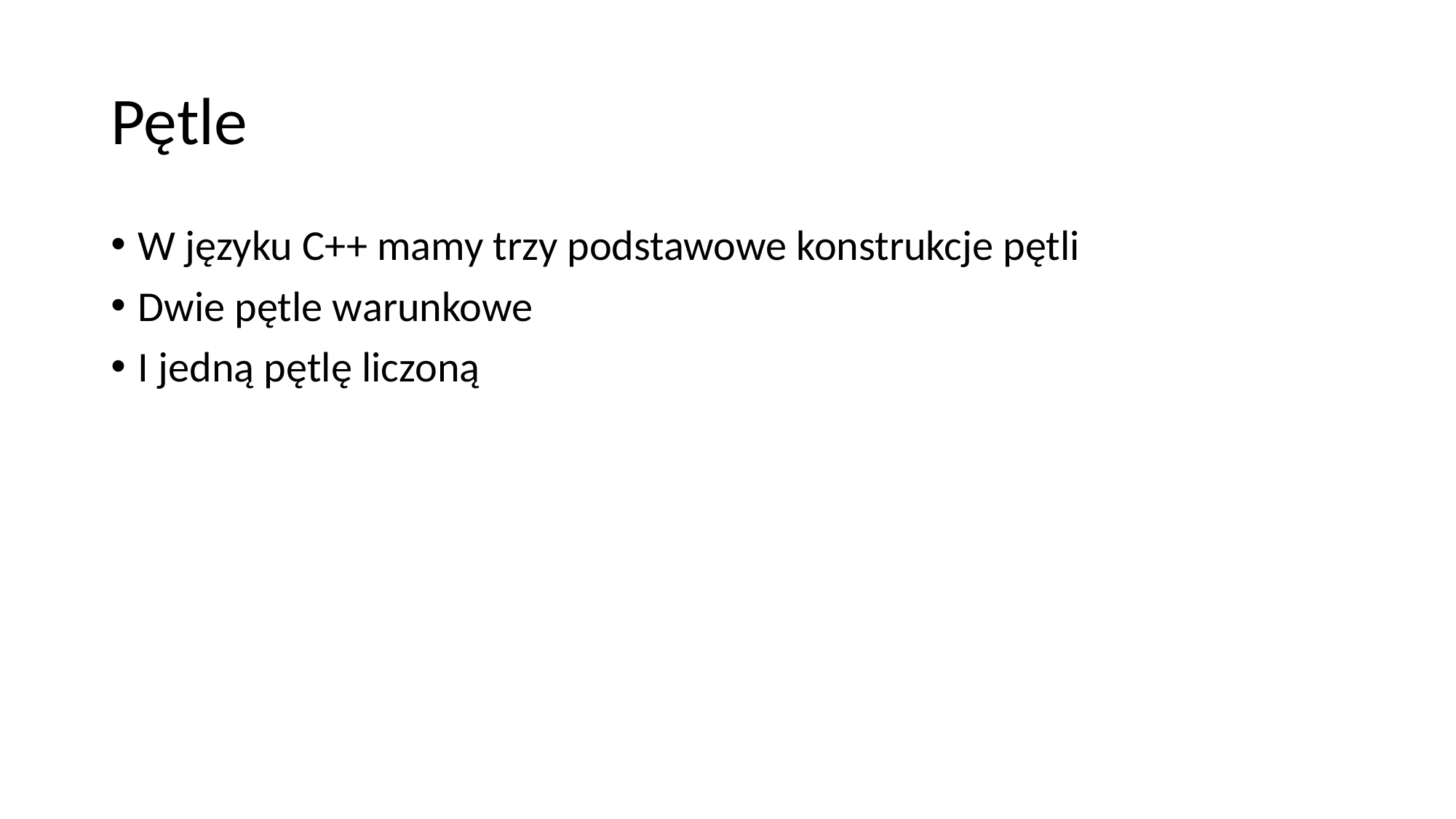

# Pętle
W języku C++ mamy trzy podstawowe konstrukcje pętli
Dwie pętle warunkowe
I jedną pętlę liczoną